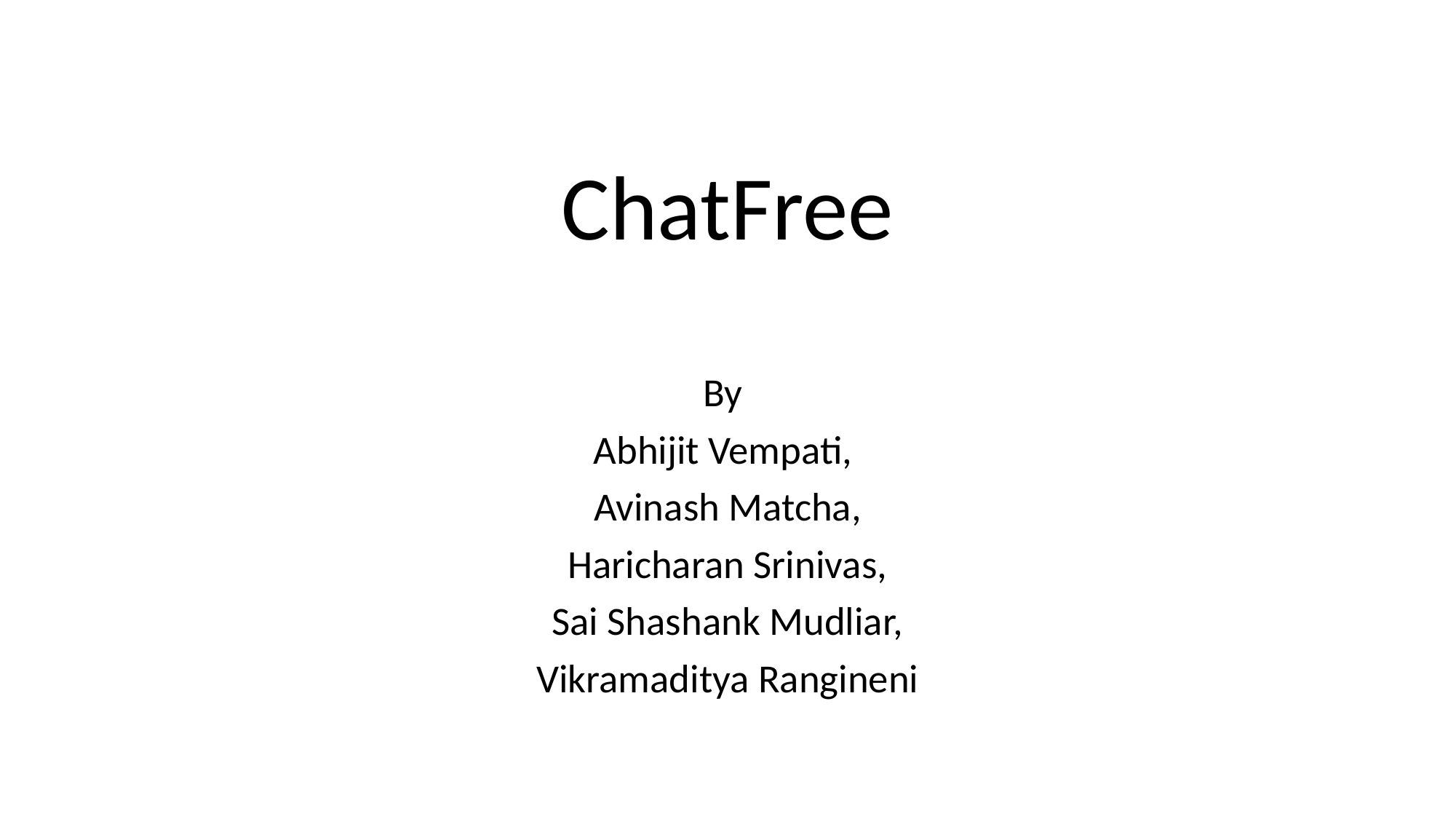

# ChatFree
By
Abhijit Vempati,
Avinash Matcha,
Haricharan Srinivas,
Sai Shashank Mudliar,
Vikramaditya Rangineni